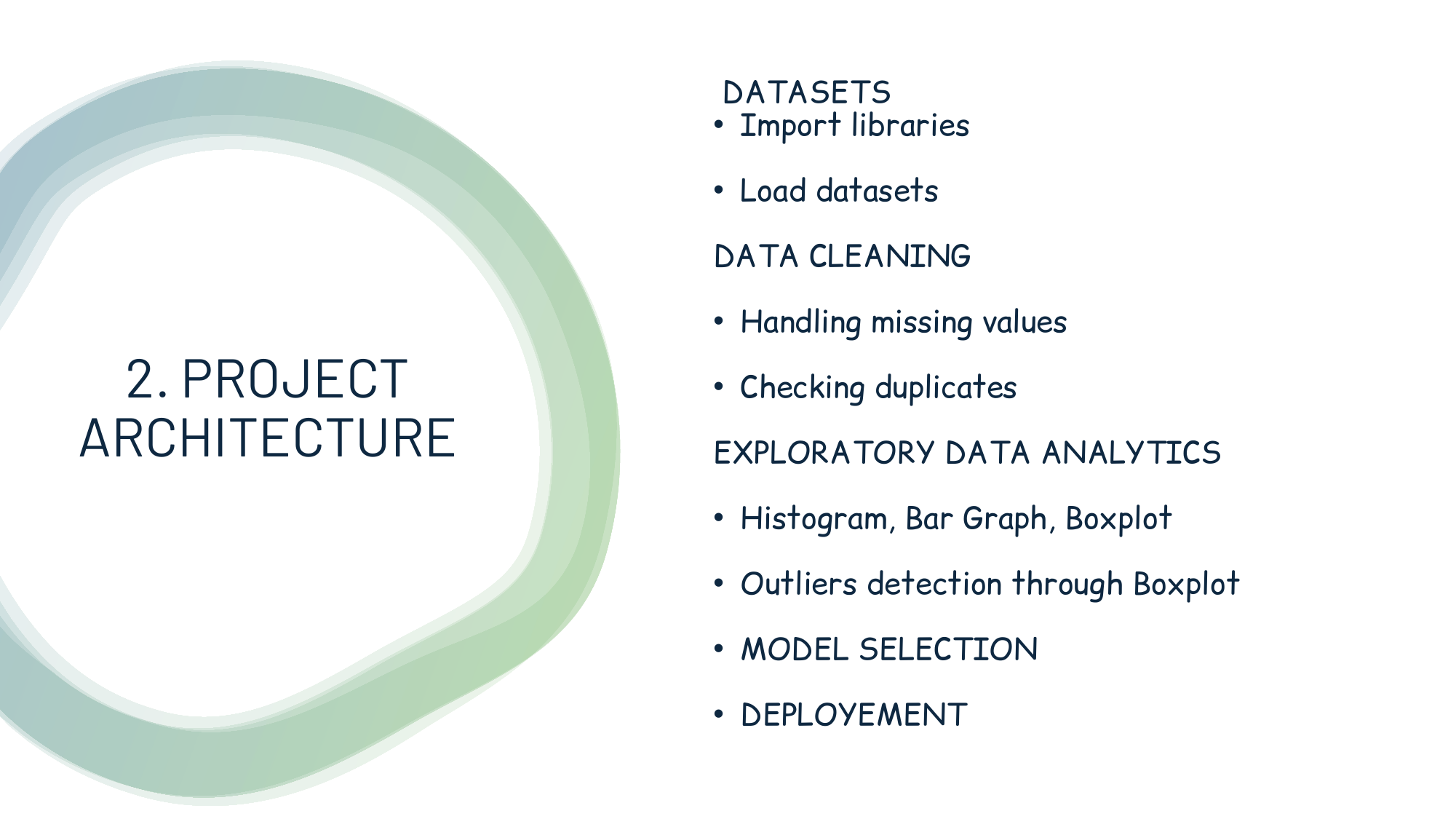

​​DATASETS
Import libraries

Load datasets

DATA CLEANING

Handling missing values

Checking duplicates

EXPLORATORY DATA ANALYTICS

Histogram, Bar Graph, Boxplot

Outliers detection through Boxplot

MODEL SELECTION

DEPLOYEMENT

# 2. PROJECT ARCHITECTURE